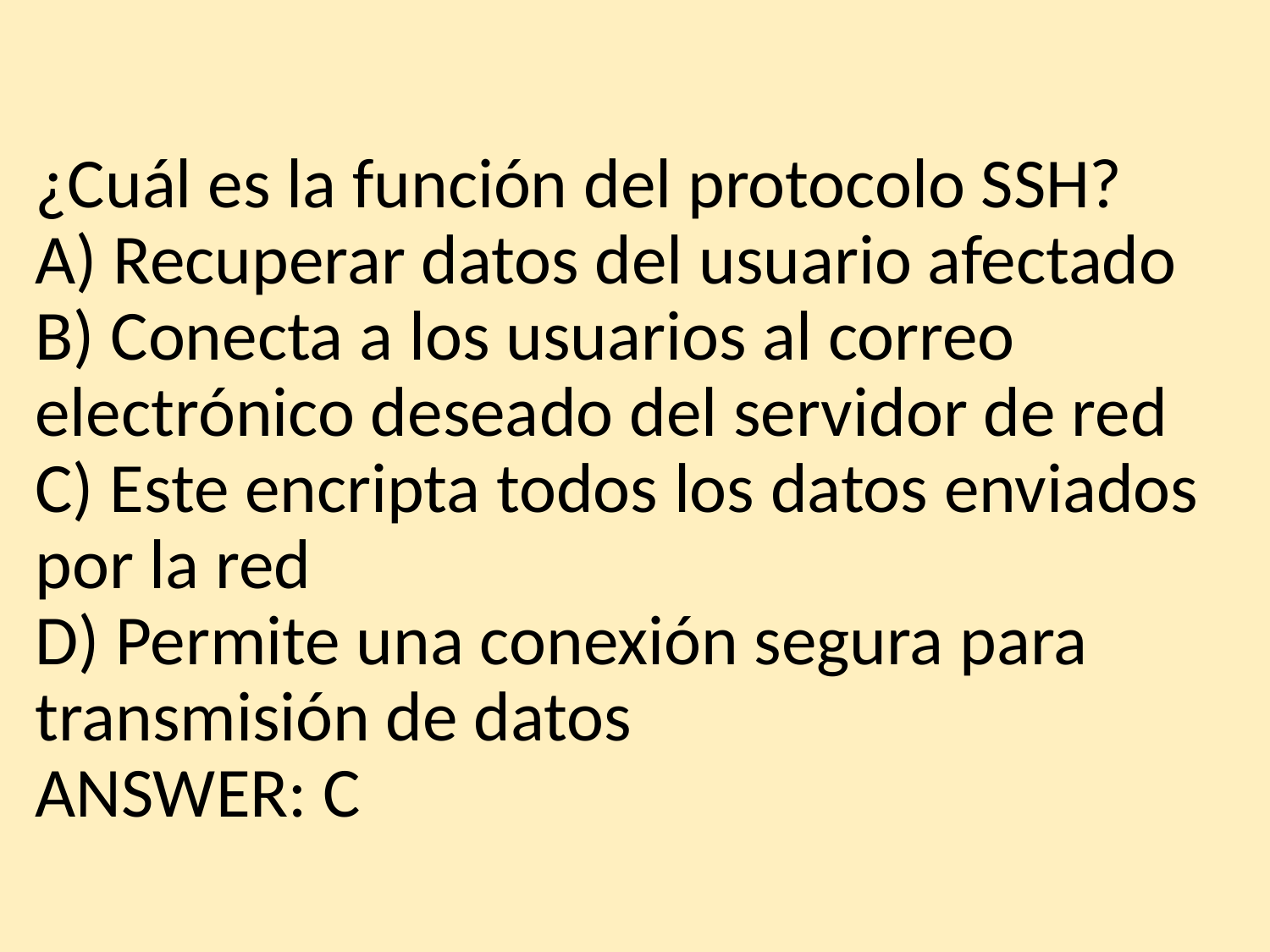

# ¿Cuál es la función del protocolo SSH? A) Recuperar datos del usuario afectado B) Conecta a los usuarios al correo electrónico deseado del servidor de red C) Este encripta todos los datos enviados por la red D) Permite una conexión segura para transmisión de datos ANSWER: C